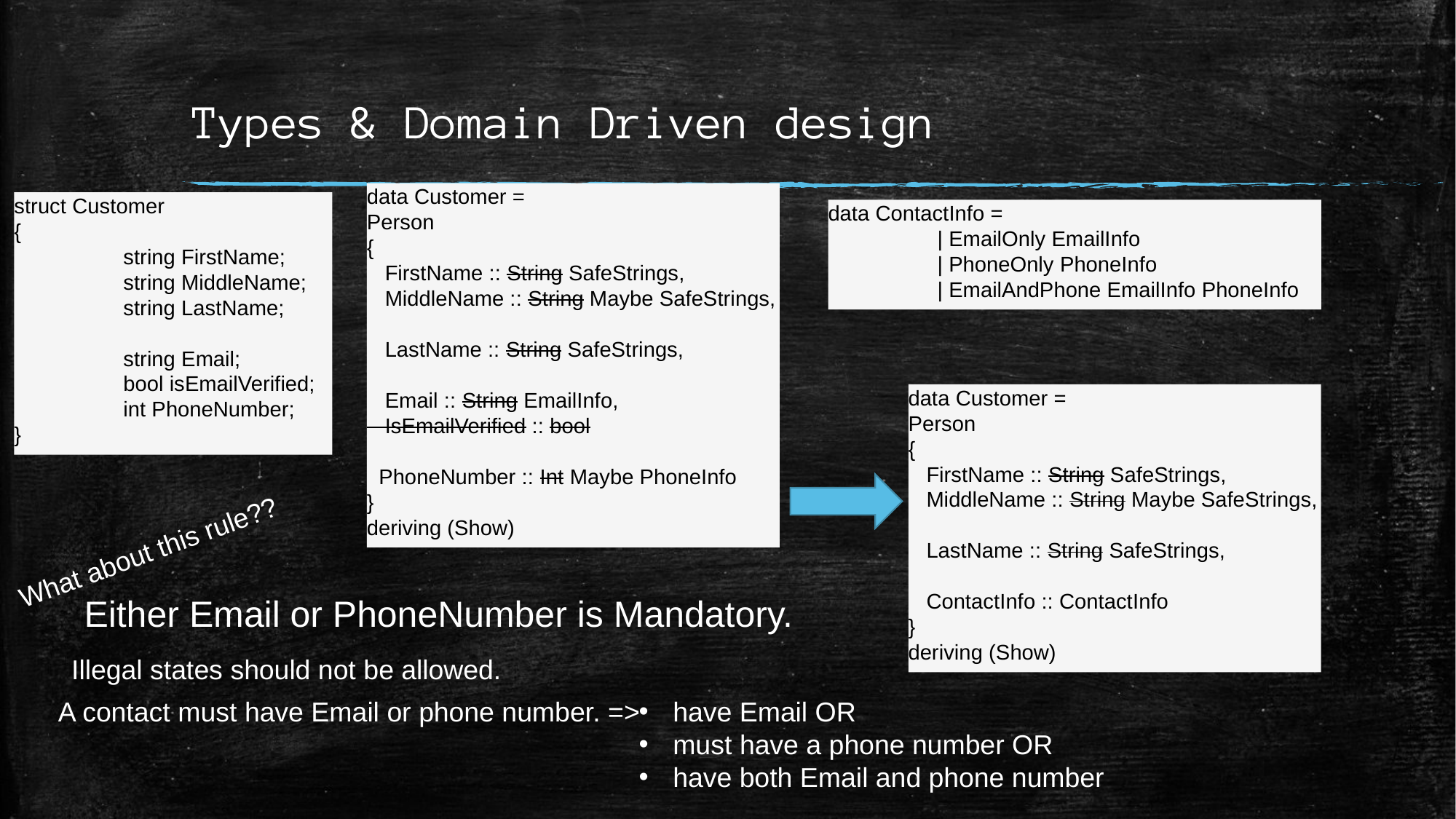

# Types & Domain Driven design
struct Customer
{
	string FirstName;
	string MiddleName;
	string LastName;

	string Email;
	bool isEmailVerified;
	int PhoneNumber;
}
data Customer =
Person
{
   FirstName :: String SafeStrings,
   MiddleName :: String Maybe SafeStrings,
   LastName :: String SafeStrings,

   Email :: String EmailInfo,
   IsEmailVerified :: bool

  PhoneNumber :: Int Maybe PhoneInfo
}
deriving (Show)
data ContactInfo =
	| EmailOnly EmailInfo
	| PhoneOnly PhoneInfo
	| EmailAndPhone EmailInfo PhoneInfo
data Customer =
Person
{
   FirstName :: String SafeStrings,
   MiddleName :: String Maybe SafeStrings,
   LastName :: String SafeStrings,

   ContactInfo :: ContactInfo
}
deriving (Show)

What about this rule??
Either Email or PhoneNumber is Mandatory.
Illegal states should not be allowed.
A contact must have Email or phone number. =>
have Email OR
must have a phone number OR
have both Email and phone number